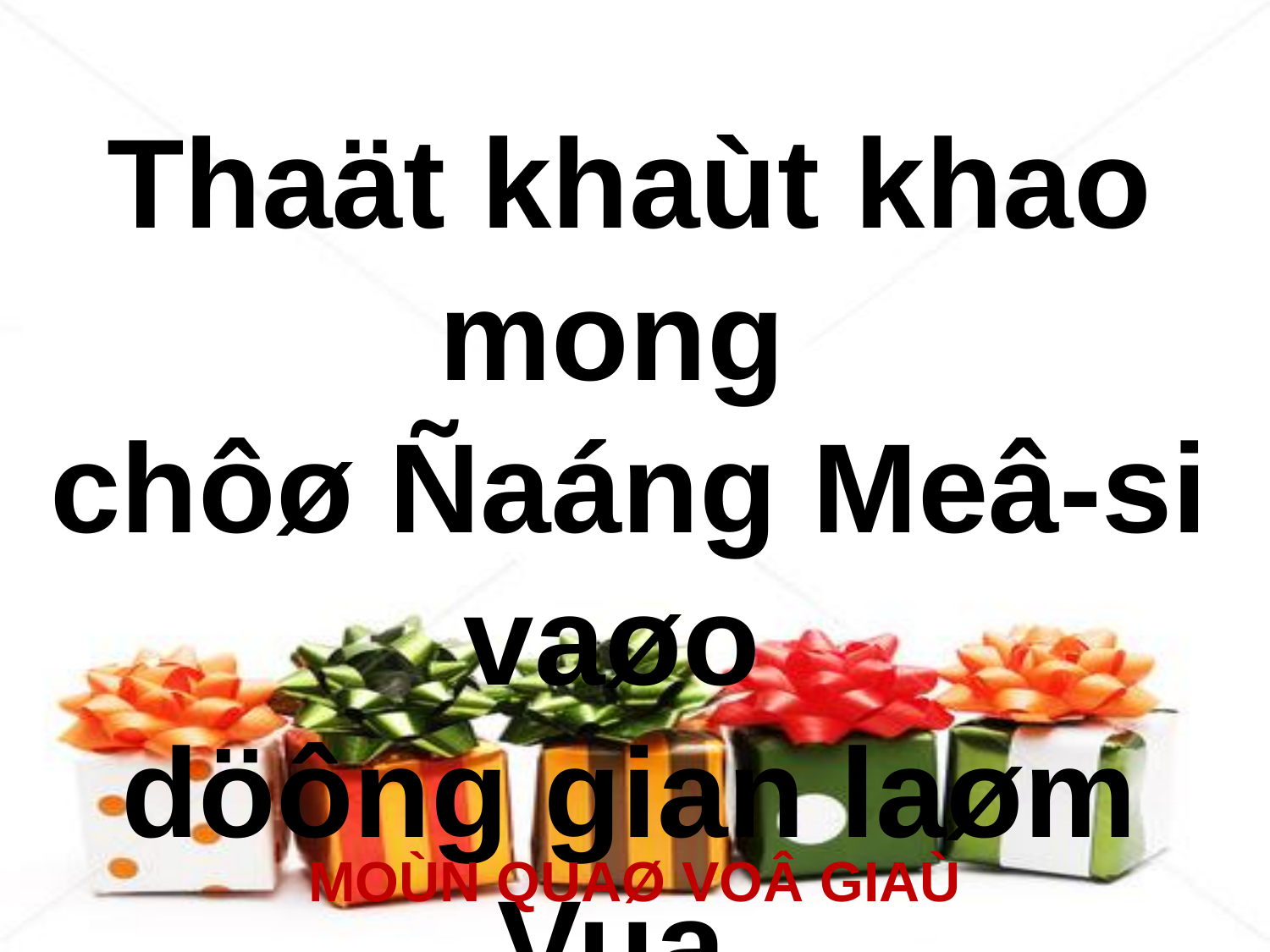

Thaät khaùt khao mong
chôø Ñaáng Meâ-si vaøo
döông gian laøm Vua.
MOÙN QUAØ VOÂ GIAÙ